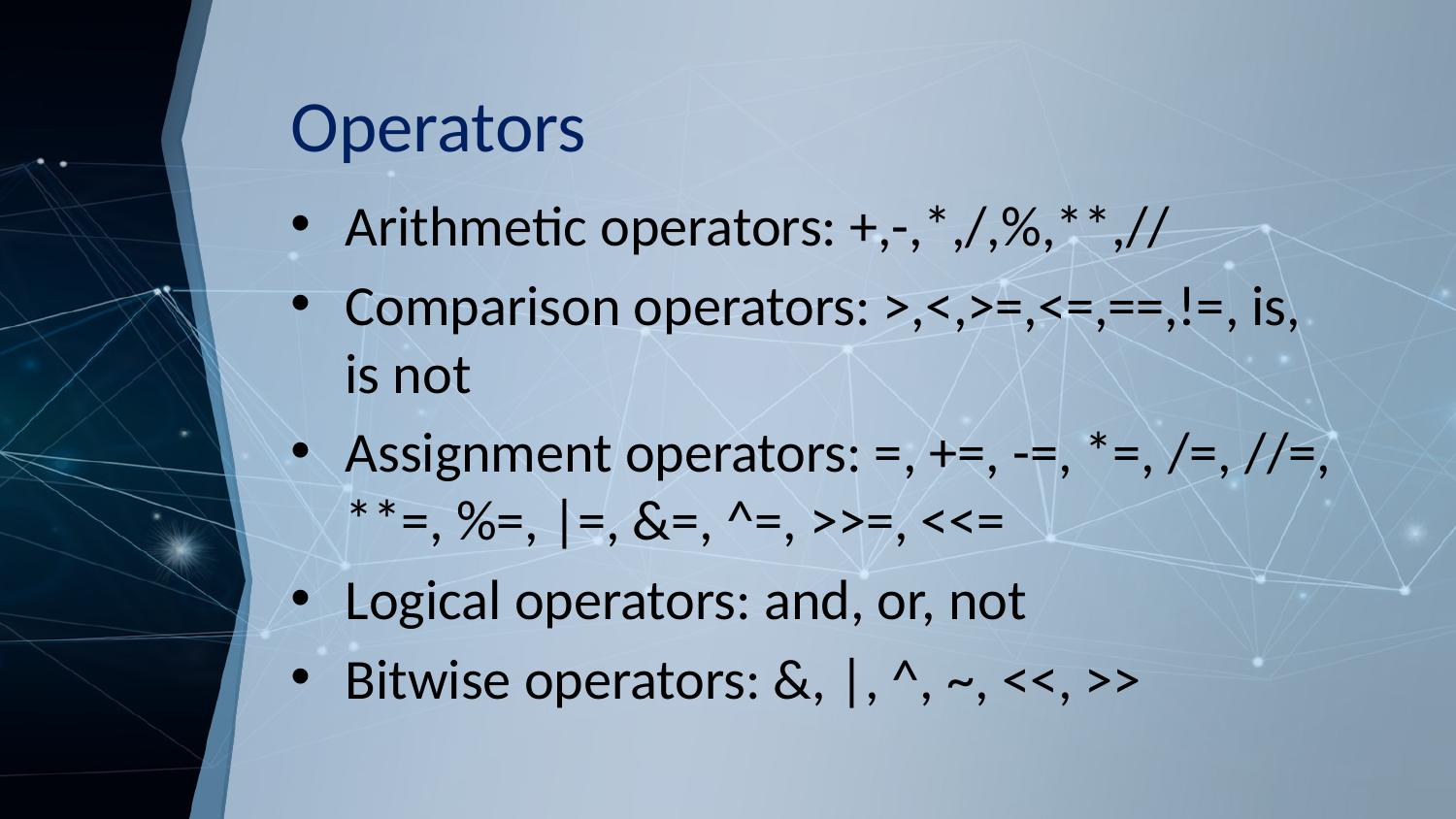

# Operators
Arithmetic operators: +,-,*,/,%,**,//
Comparison operators: >,<,>=,<=,==,!=, is, is not
Assignment operators: =, +=, -=, *=, /=, //=, **=, %=, |=, &=, ^=, >>=, <<=
Logical operators: and, or, not
Bitwise operators: &, |, ^, ~, <<, >>